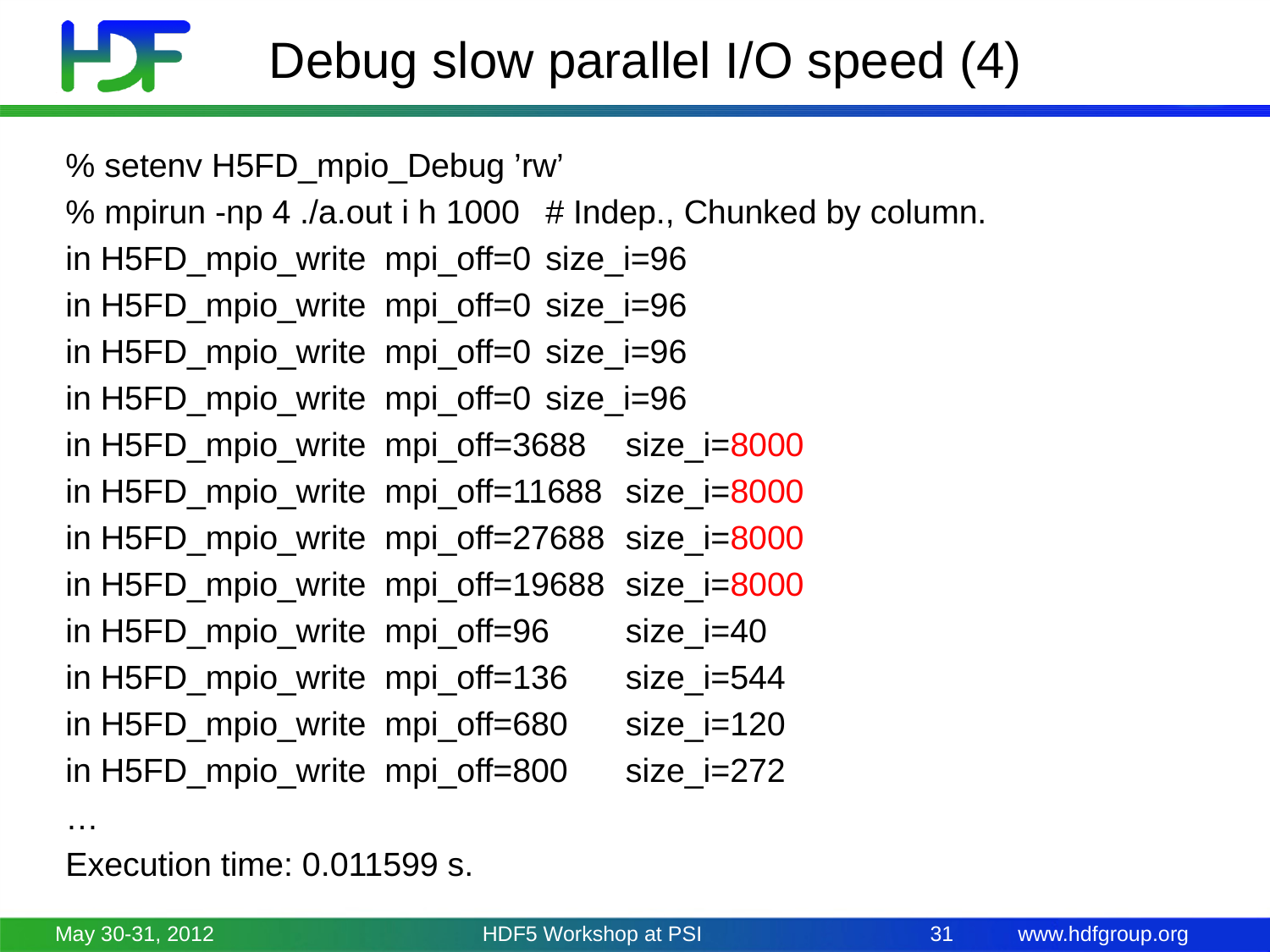

# Debug slow parallel I/O speed (4)
% setenv H5FD_mpio_Debug ’rw’
% mpirun -np 4 ./a.out i h 1000	# Indep., Chunked by column.
in H5FD_mpio_write  mpi_off=0	size_i=96
in H5FD_mpio_write  mpi_off=0	size_i=96
in H5FD_mpio_write  mpi_off=0	size_i=96
in H5FD_mpio_write  mpi_off=0	size_i=96
in H5FD_mpio_write  mpi_off=3688   	size_i=8000
in H5FD_mpio_write  mpi_off=11688  	size_i=8000
in H5FD_mpio_write  mpi_off=27688  	size_i=8000
in H5FD_mpio_write  mpi_off=19688  	size_i=8000
in H5FD_mpio_write  mpi_off=96  	size_i=40
in H5FD_mpio_write  mpi_off=136	size_i=544
in H5FD_mpio_write  mpi_off=680 	size_i=120
in H5FD_mpio_write  mpi_off=800 	size_i=272
…
Execution time: 0.011599 s.

May 30-31, 2012
HDF5 Workshop at PSI
31